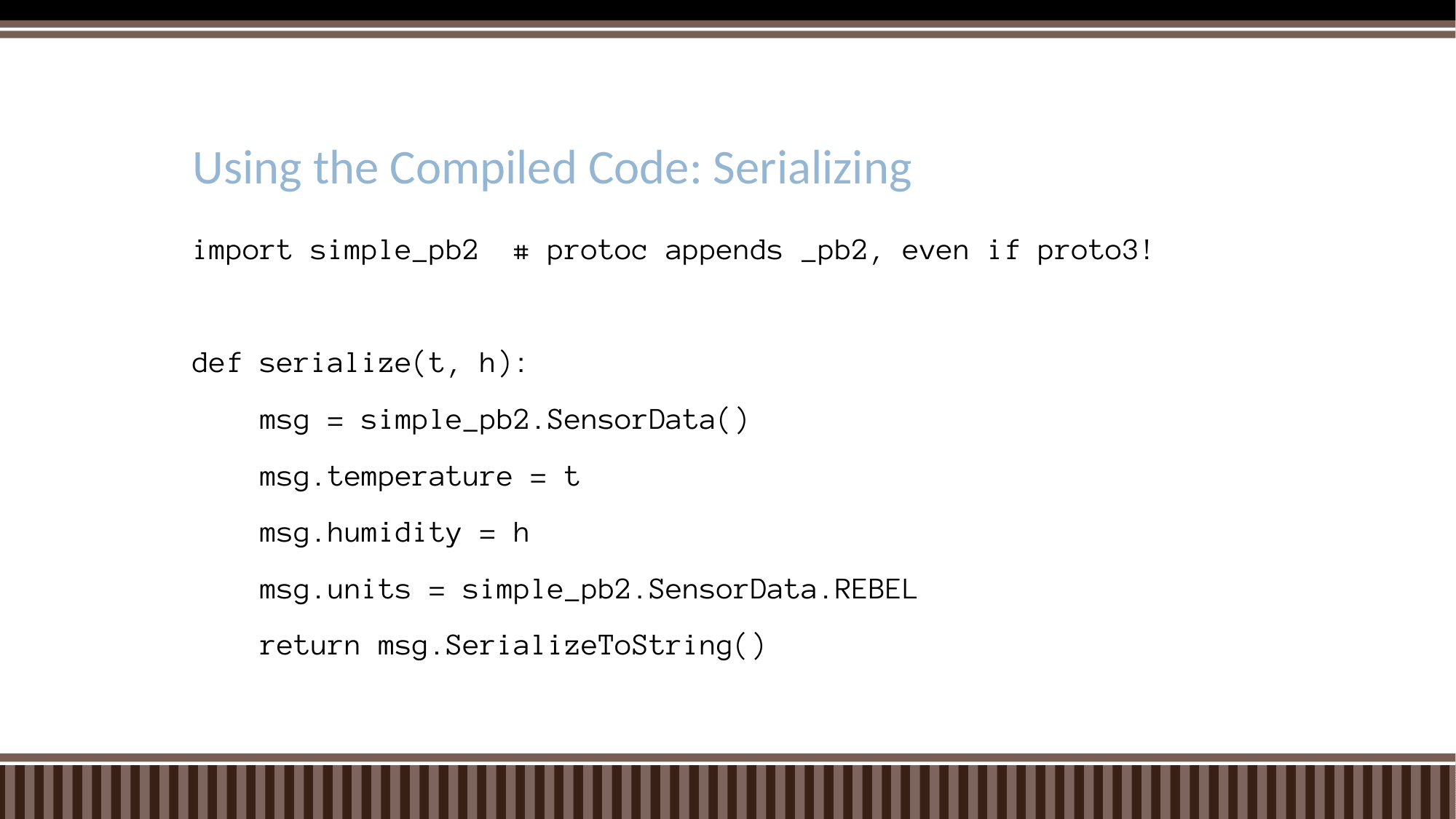

# Using the Compiled Code: Serializing
import simple_pb2  # protoc appends _pb2, even if proto3!

def serialize(t, h):
    msg = simple_pb2.SensorData()
    msg.temperature = t
    msg.humidity = h
    msg.units = simple_pb2.SensorData.REBEL
    return msg.SerializeToString()